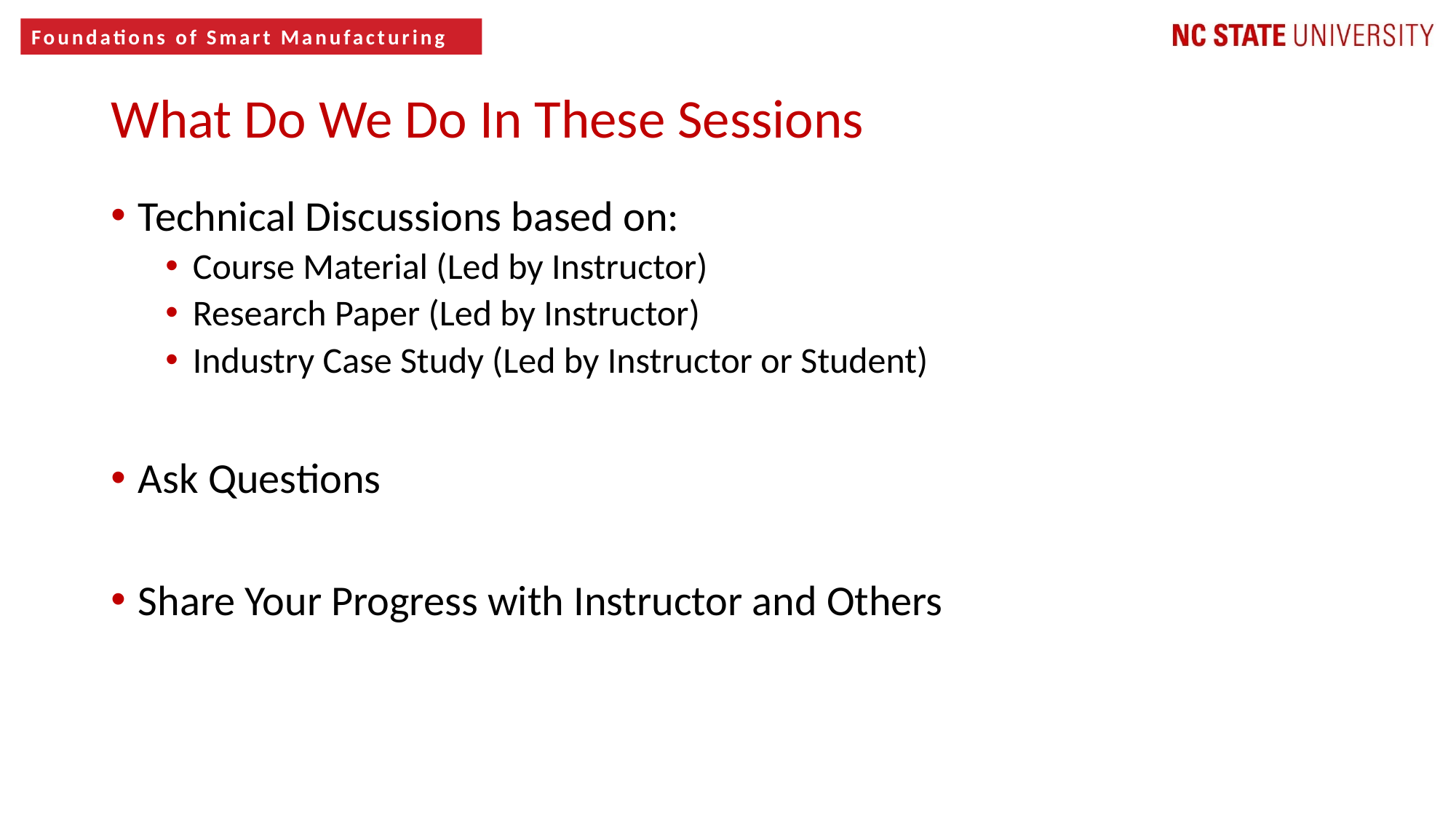

# What Do We Do In These Sessions
Technical Discussions based on:
Course Material (Led by Instructor)
Research Paper (Led by Instructor)
Industry Case Study (Led by Instructor or Student)

Ask Questions

Share Your Progress with Instructor and Others